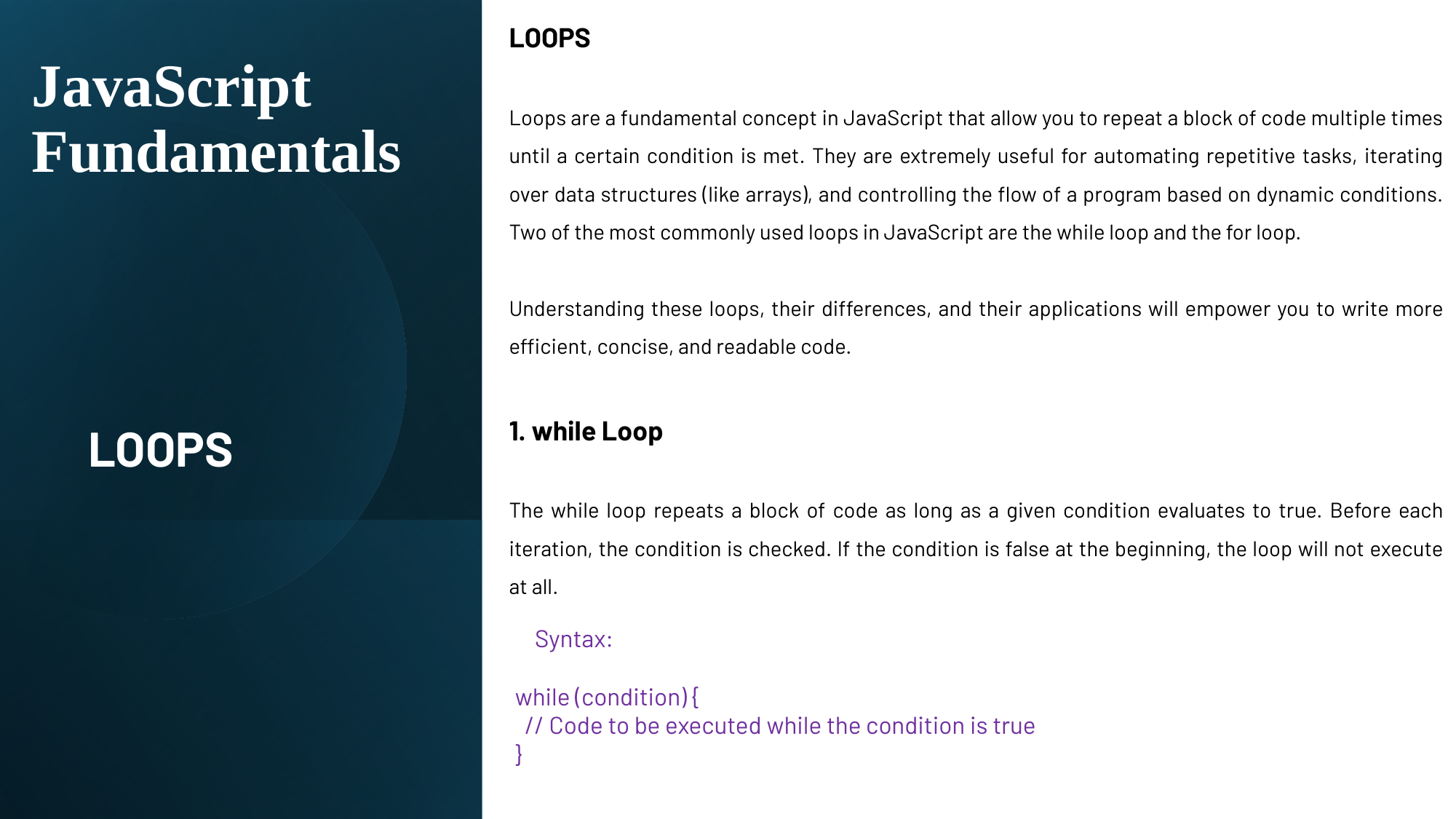

LOOPS

Loops are a fundamental concept in JavaScript that allow you to repeat a block of code multiple times until a certain condition is met. They are extremely useful for automating repetitive tasks, iterating over data structures (like arrays), and controlling the flow of a program based on dynamic conditions. Two of the most commonly used loops in JavaScript are the while loop and the for loop.

Understanding these loops, their differences, and their applications will empower you to write more efficient, concise, and readable code.

1. while Loop

The while loop repeats a block of code as long as a given condition evaluates to true. Before each iteration, the condition is checked. If the condition is false at the beginning, the loop will not execute at all.
# JavaScript Fundamentals

LOOPS

    Syntax:

while (condition) {
  // Code to be executed while the condition is true
}